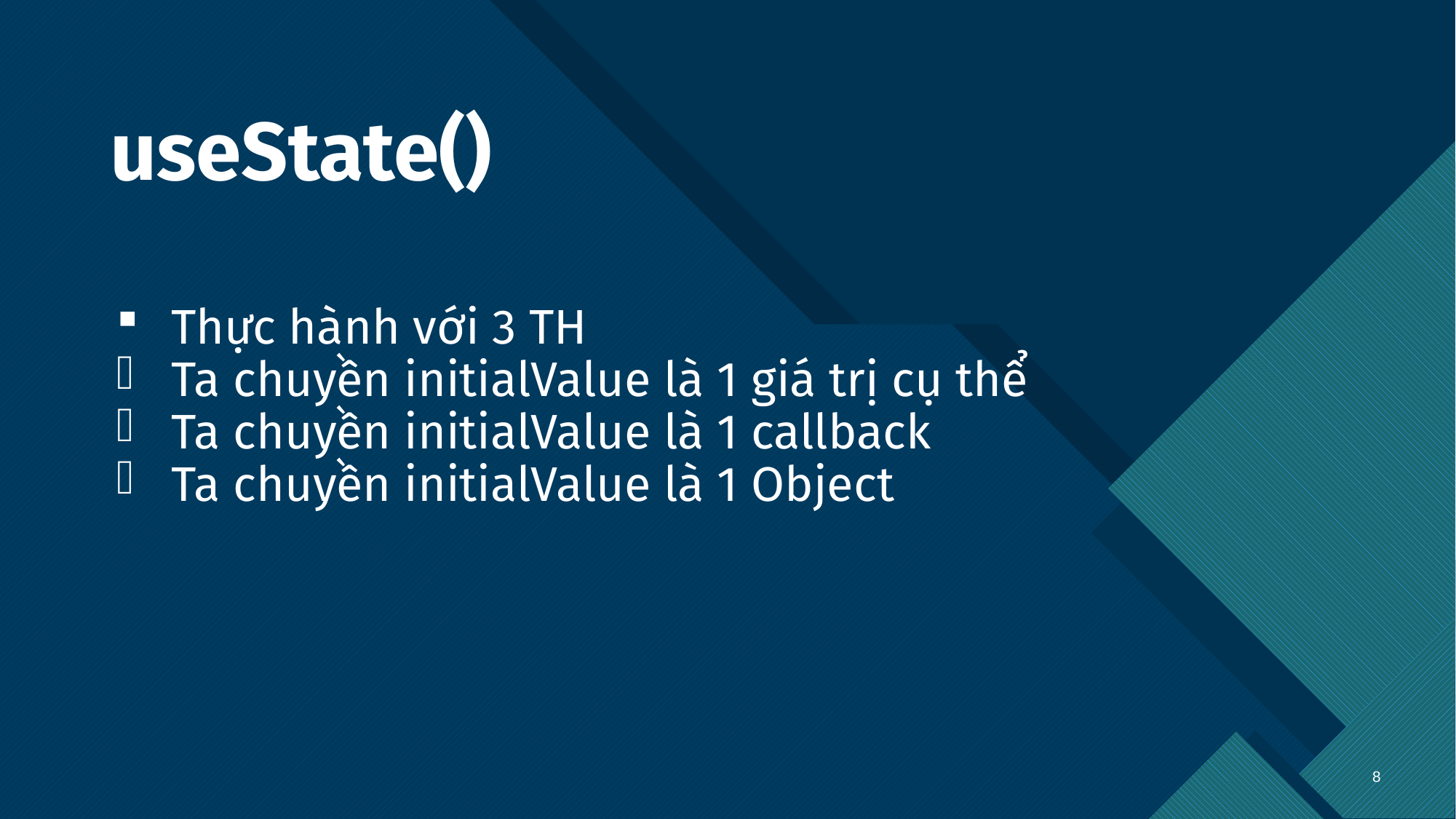

# useState()
Thực hành với 3 TH
Ta chuyền initialValue là 1 giá trị cụ thể
Ta chuyền initialValue là 1 callback
Ta chuyền initialValue là 1 Object
8